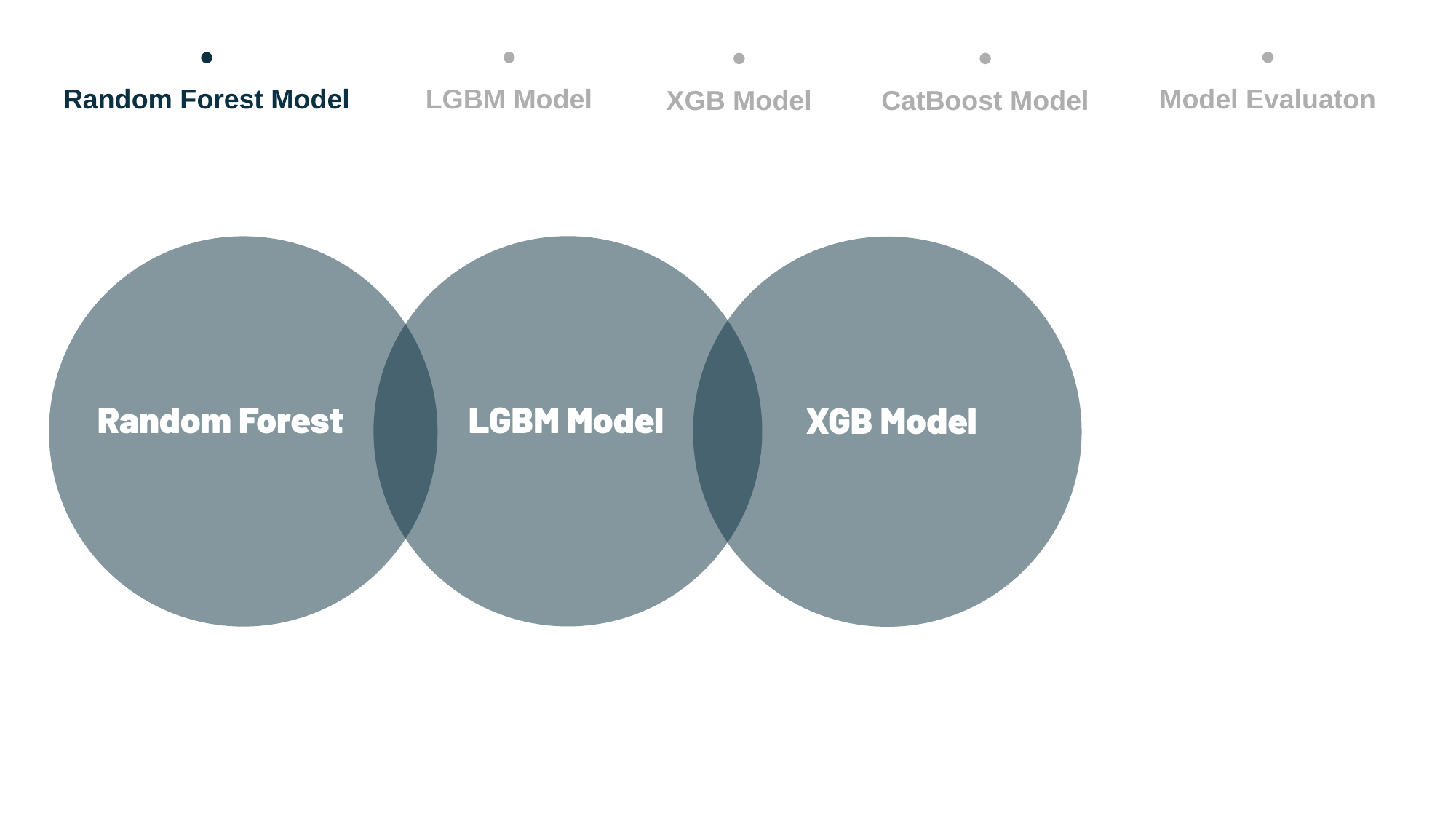

LGBM Model
Model Evaluaton
Random Forest Model
XGB Model
CatBoost Model

Random Forest
LGBM Model
XGB Model